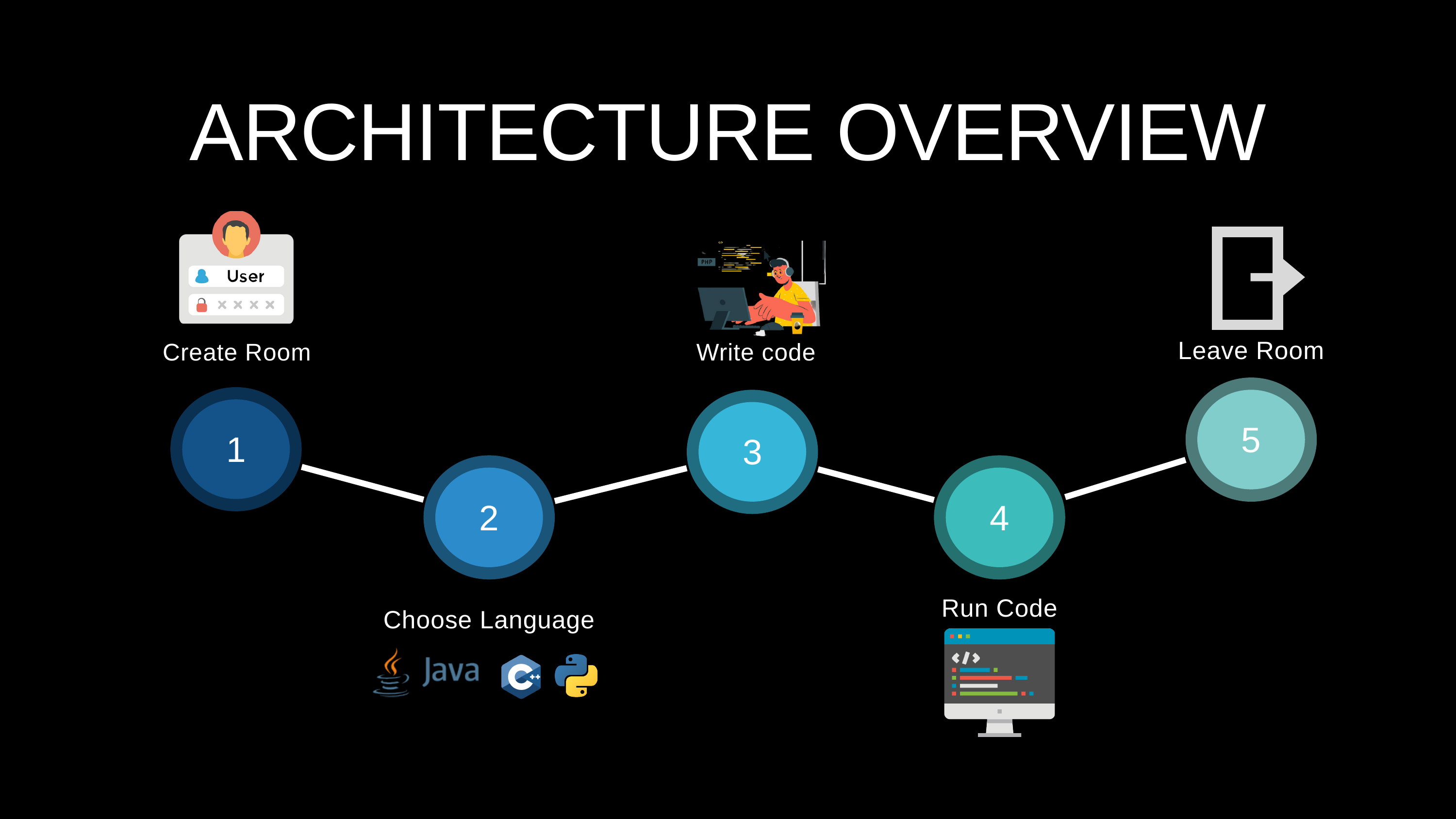

ARCHITECTURE OVERVIEW

Leave Room
 Create Room
Write code

5

1

3

2

4

Run Code
Choose Language